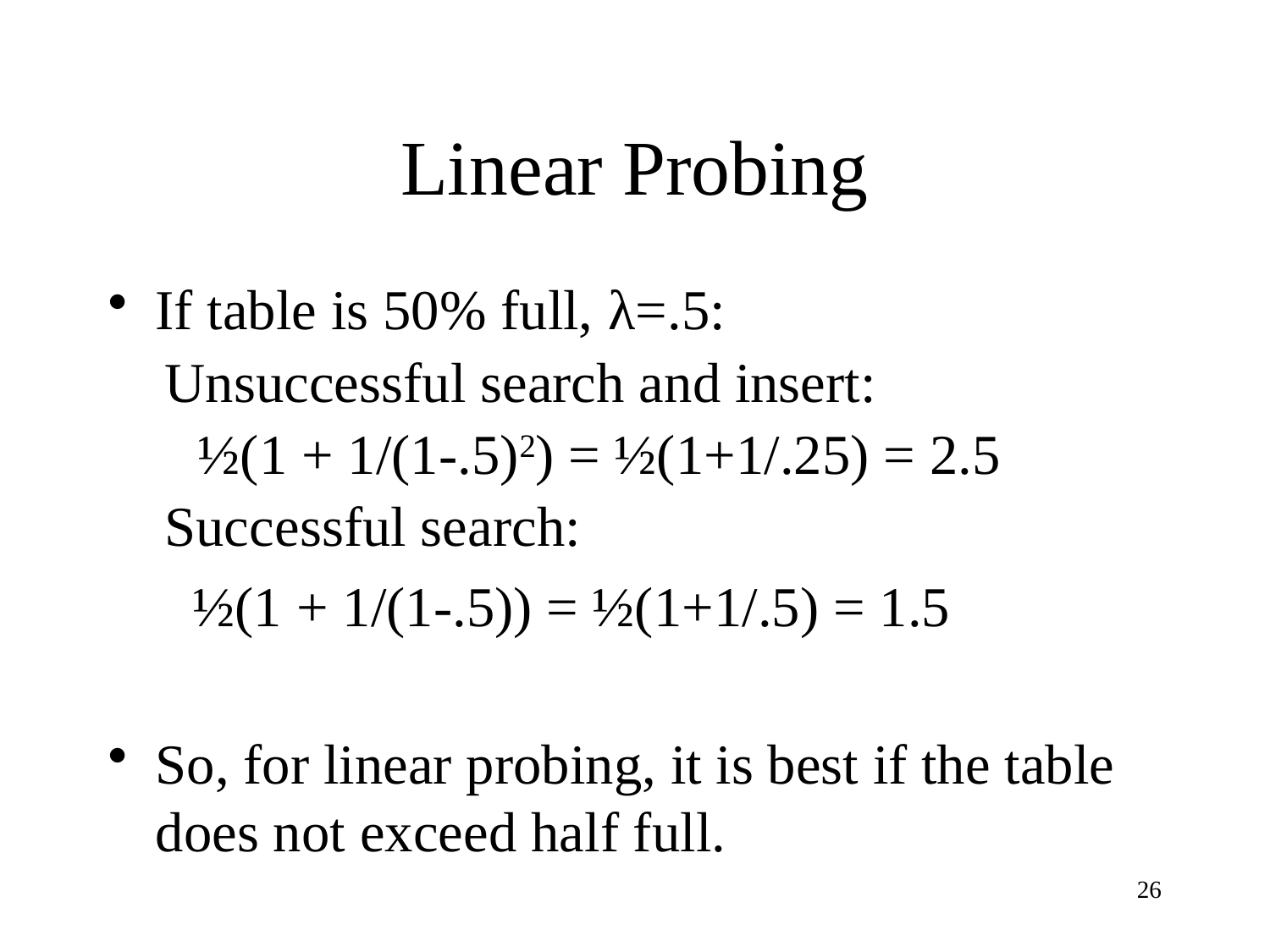

# Linear Probing
If table is 50% full, λ=.5:
    Unsuccessful search and insert:
	   ½(1 + 1/(1-.5)2) = ½(1+1/.25) = 2.5
    Successful search:
      ½(1 + 1/(1-.5)) = ½(1+1/.5) = 1.5

So, for linear probing, it is best if the table does not exceed half full.
26